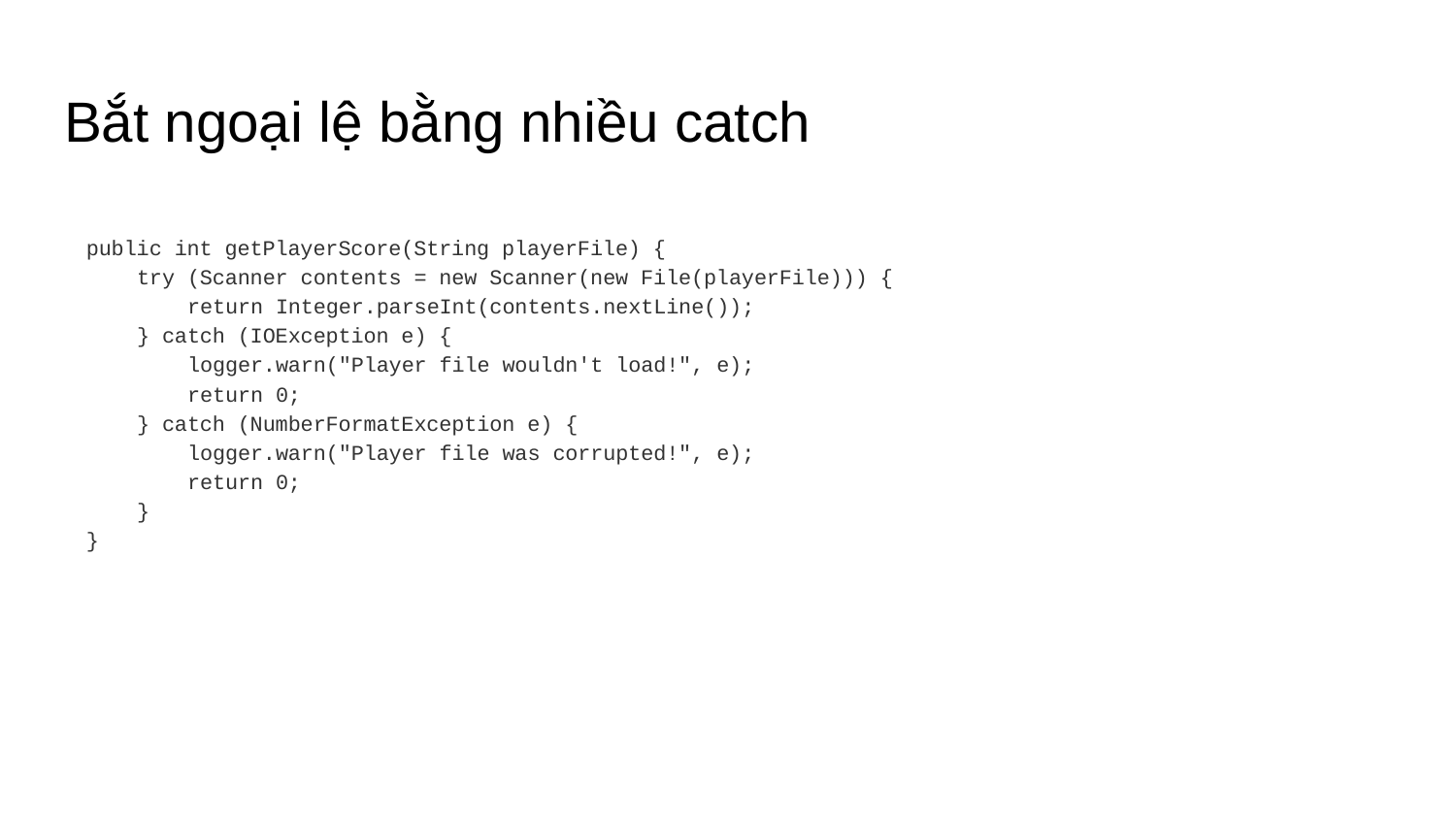

# Bắt ngoại lệ bằng nhiều catch
public int getPlayerScore(String playerFile) {
    try (Scanner contents = new Scanner(new File(playerFile))) {
        return Integer.parseInt(contents.nextLine());
    } catch (IOException e) {
        logger.warn("Player file wouldn't load!", e);
        return 0;
    } catch (NumberFormatException e) {
        logger.warn("Player file was corrupted!", e);
        return 0;
    }
}